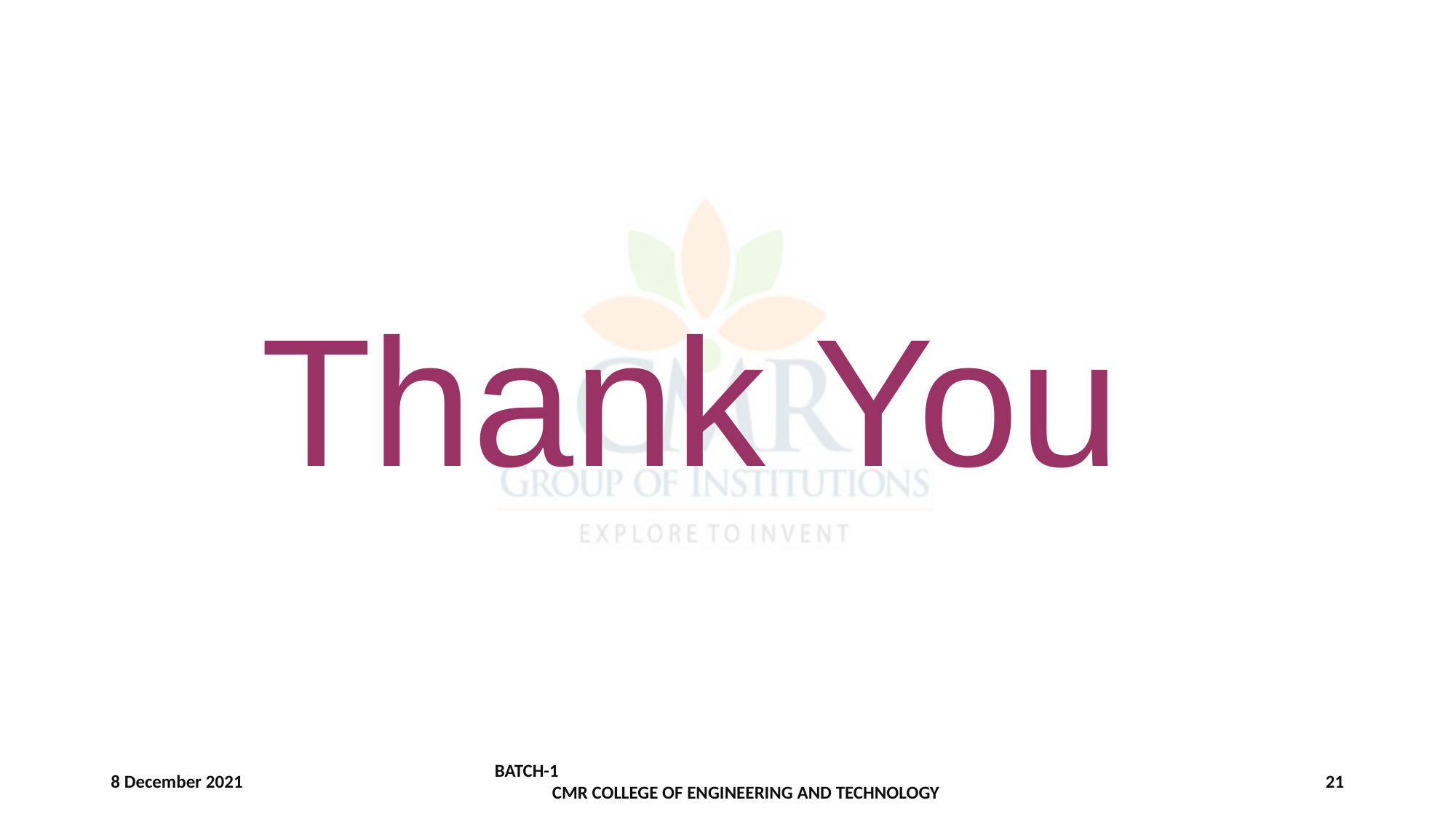

#
Thank You
8 December 2021
BATCH-1                                                                                                          CMR COLLEGE OF ENGINEERING AND TECHNOLOGY
21